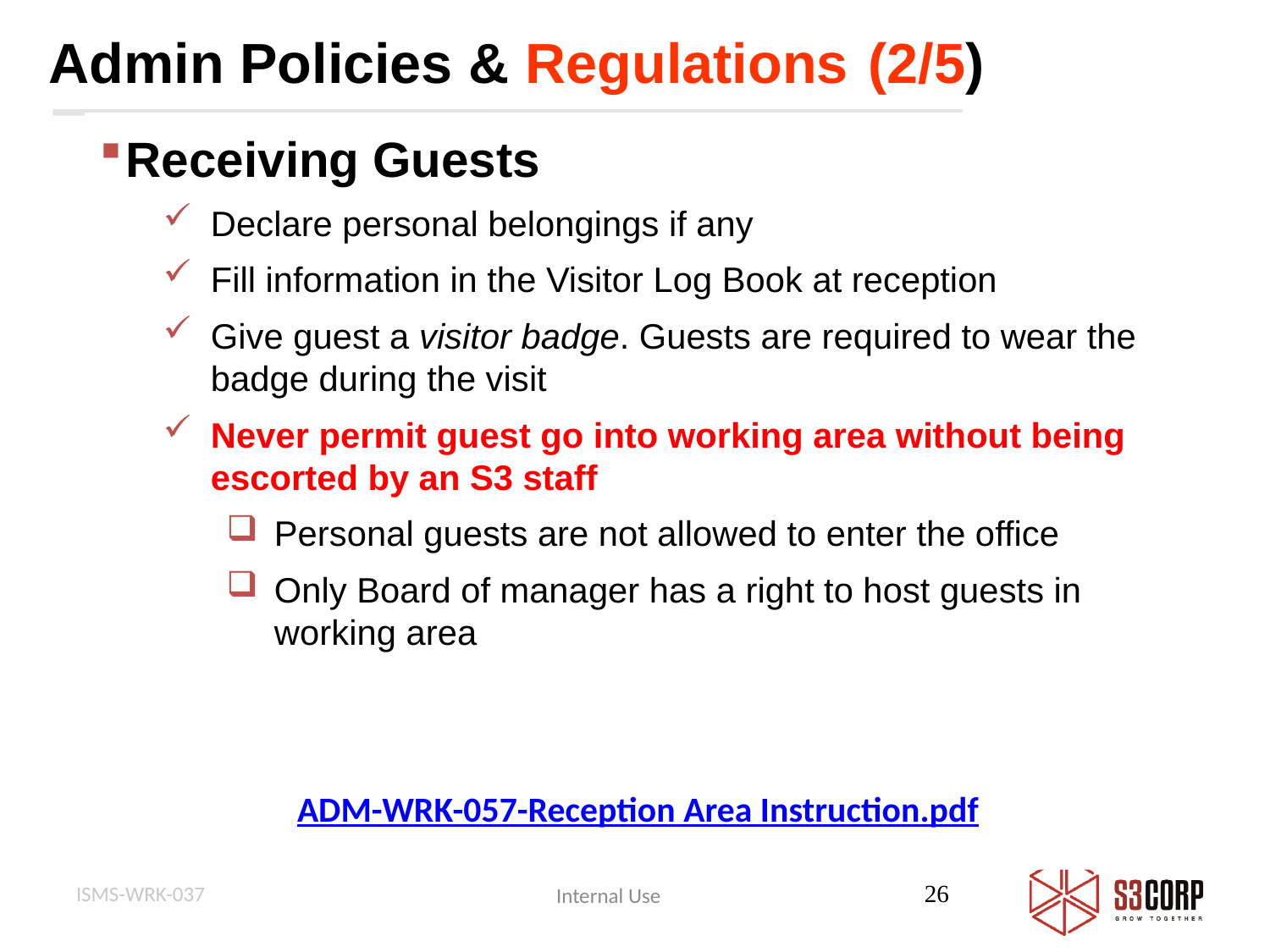

Admin Policies & Regulations (2/5)
Receiving Guests
Declare personal belongings if any
Fill information in the Visitor Log Book at reception
Give guest a visitor badge. Guests are required to wear the badge during the visit
Never permit guest go into working area without being escorted by an S3 staff
Personal guests are not allowed to enter the office
Only Board of manager has a right to host guests in working area

ADM-WRK-057-Reception Area Instruction.pdf
ISMS-WRK-037
26